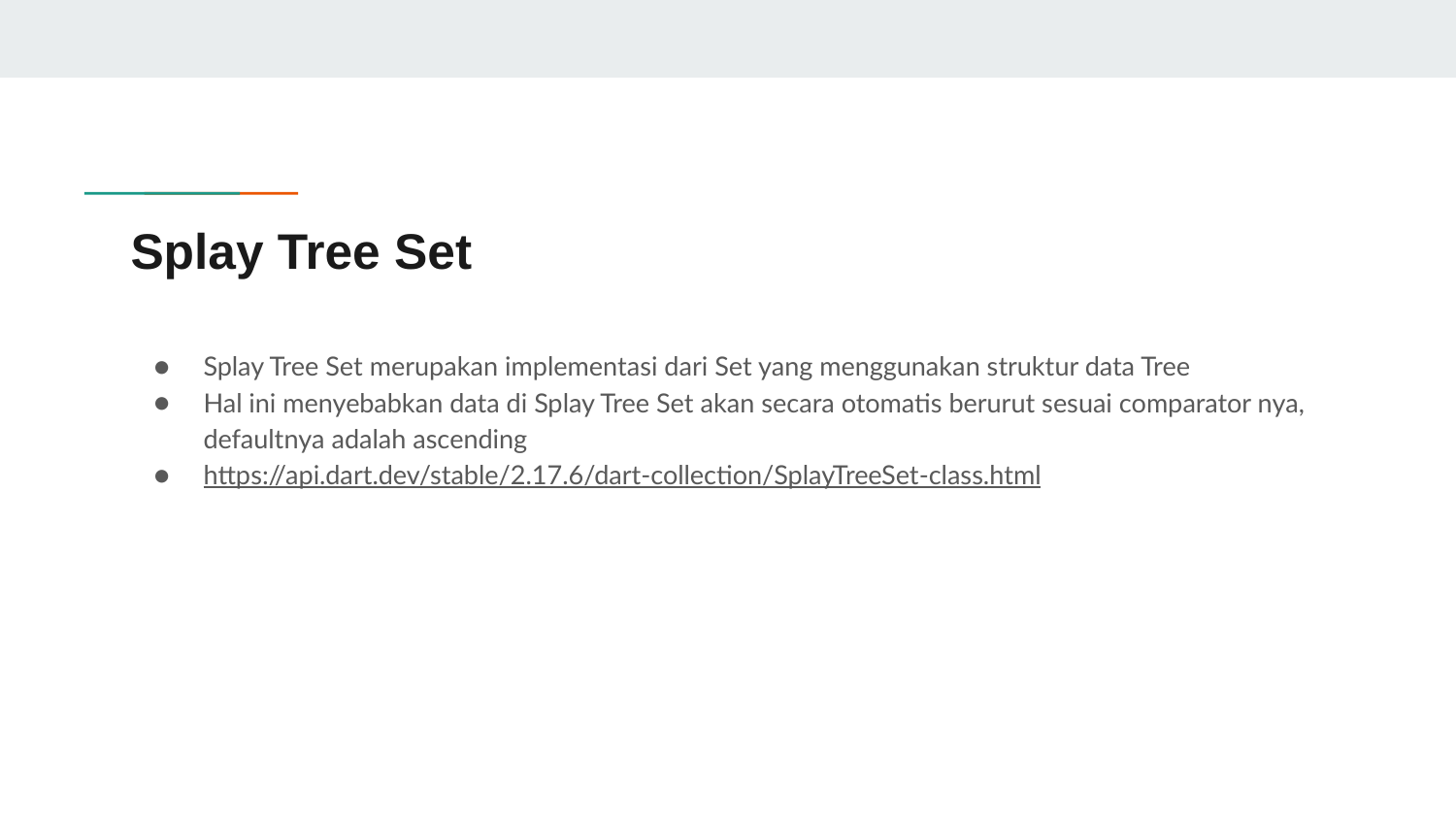

# Splay Tree Set
Splay Tree Set merupakan implementasi dari Set yang menggunakan struktur data Tree
Hal ini menyebabkan data di Splay Tree Set akan secara otomatis berurut sesuai comparator nya, defaultnya adalah ascending
https://api.dart.dev/stable/2.17.6/dart-collection/SplayTreeSet-class.html